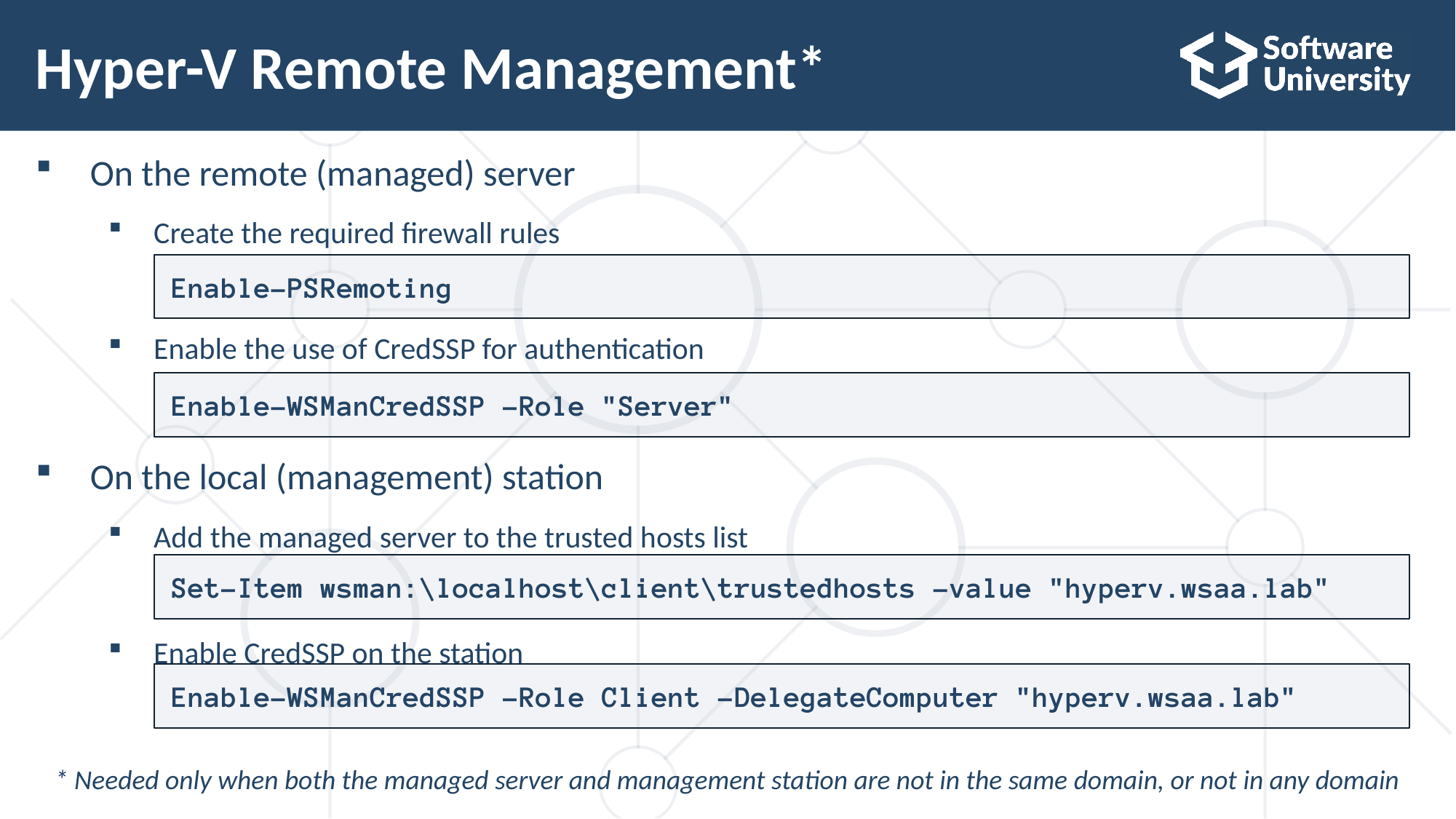

# Hyper-V Remote Management*
On the remote (managed) server
Create the required firewall rules

Enable the use of CredSSP for authentication

On the local (management) station
Add the managed server to the trusted hosts list

Enable CredSSP on the station
Enable-PSRemoting
Enable-WSManCredSSP -Role "Server"
Set-Item wsman:\localhost\client\trustedhosts -value "hyperv.wsaa.lab"
Enable-WSManCredSSP -Role Client -DelegateComputer "hyperv.wsaa.lab"
* Needed only when both the managed server and management station are not in the same domain, or not in any domain